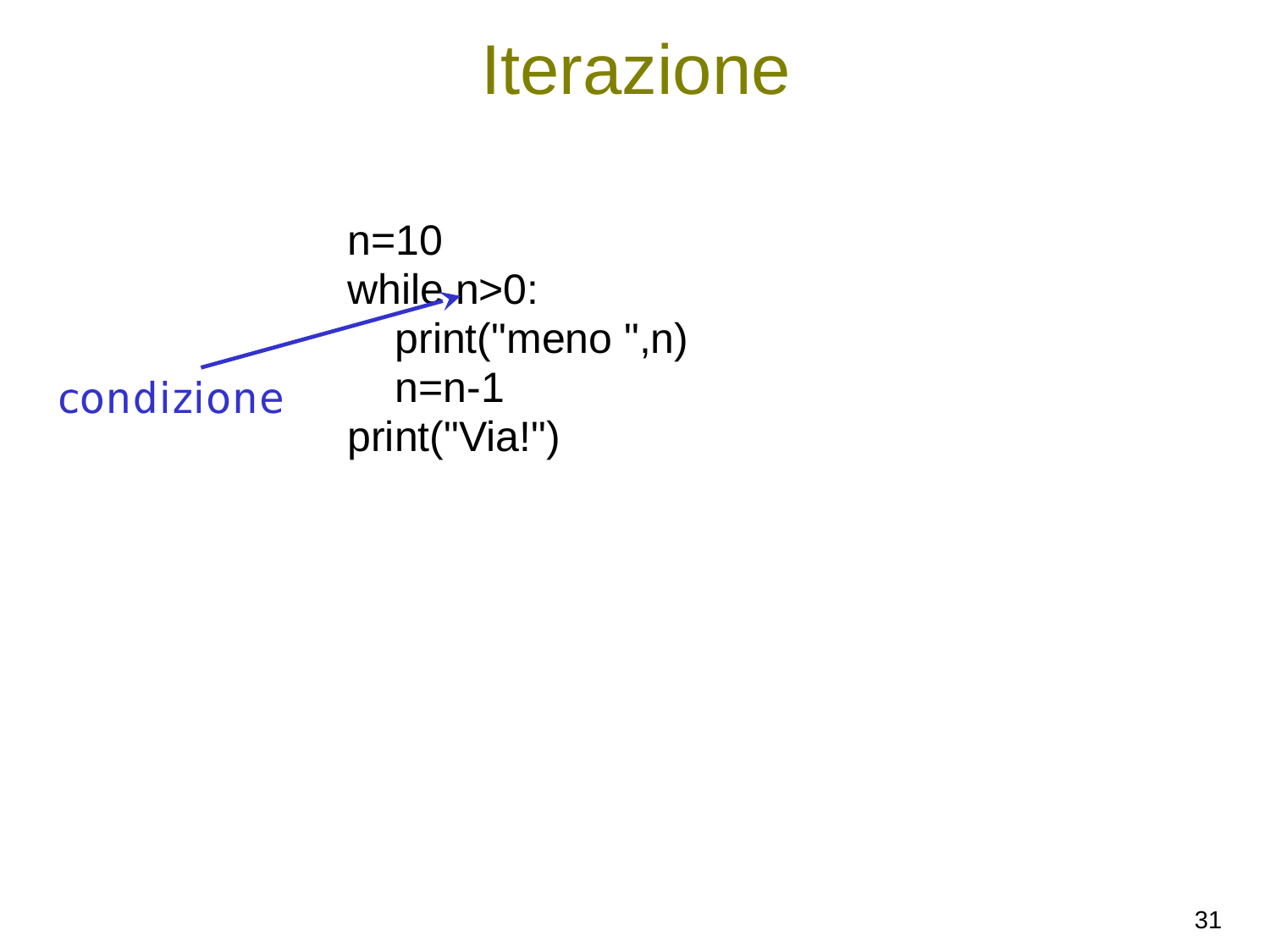

# Iterazione
n=10
while n>0:
    print("meno ",n)
    n=n-1
print("Via!")

condizione
31